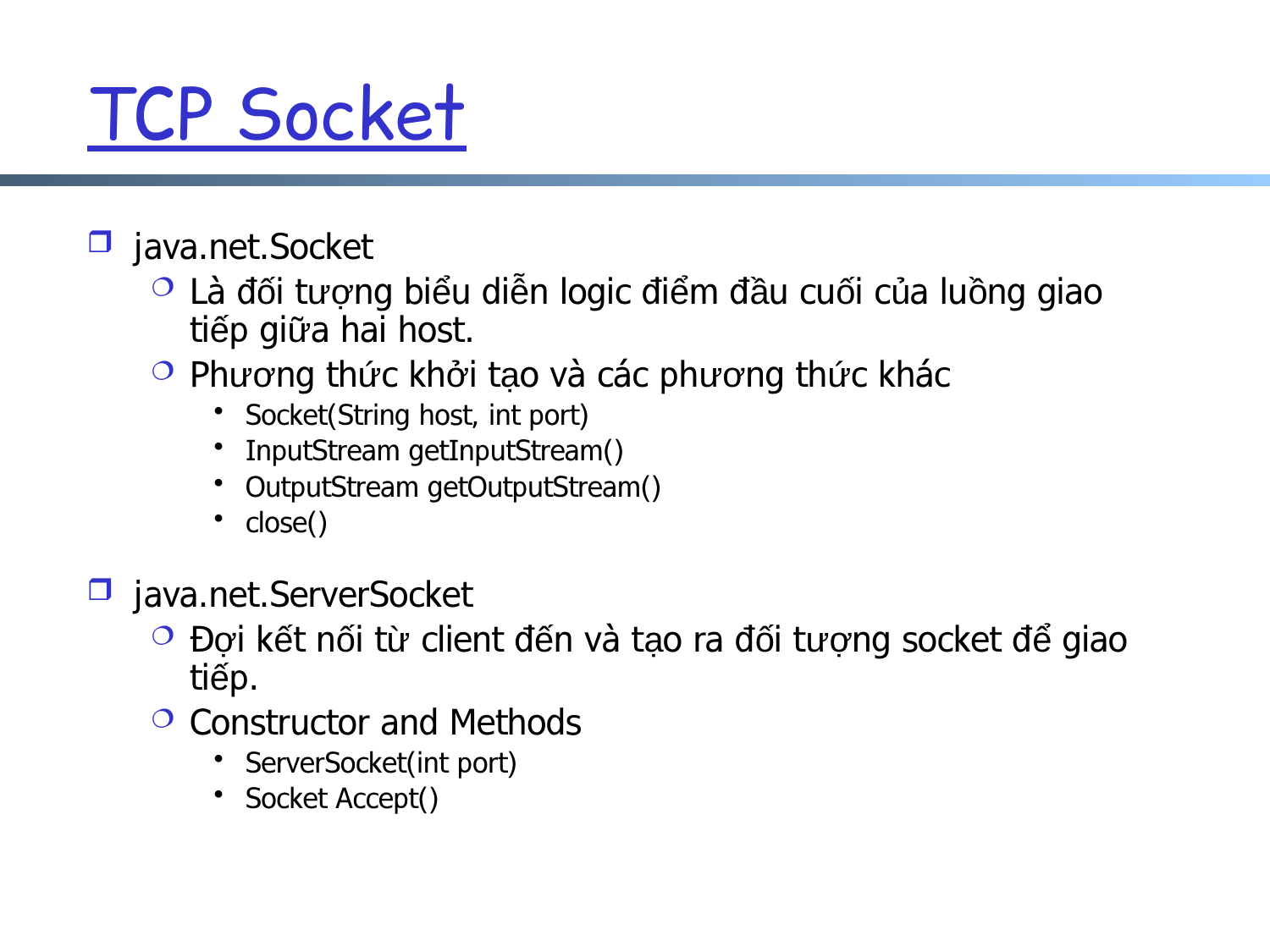

# TCP Socket
java.net.Socket
Là đối tượng biểu diễn logic điểm đầu cuối của luồng giao tiếp giữa hai host.
Phương thức khởi tạo và các phương thức khác
Socket(String host, int port)
InputStream getInputStream()
OutputStream getOutputStream()
close()
java.net.ServerSocket
Đợi kết nối từ client đến và tạo ra đối tượng socket để giao tiếp.
Constructor and Methods
ServerSocket(int port)
Socket Accept()